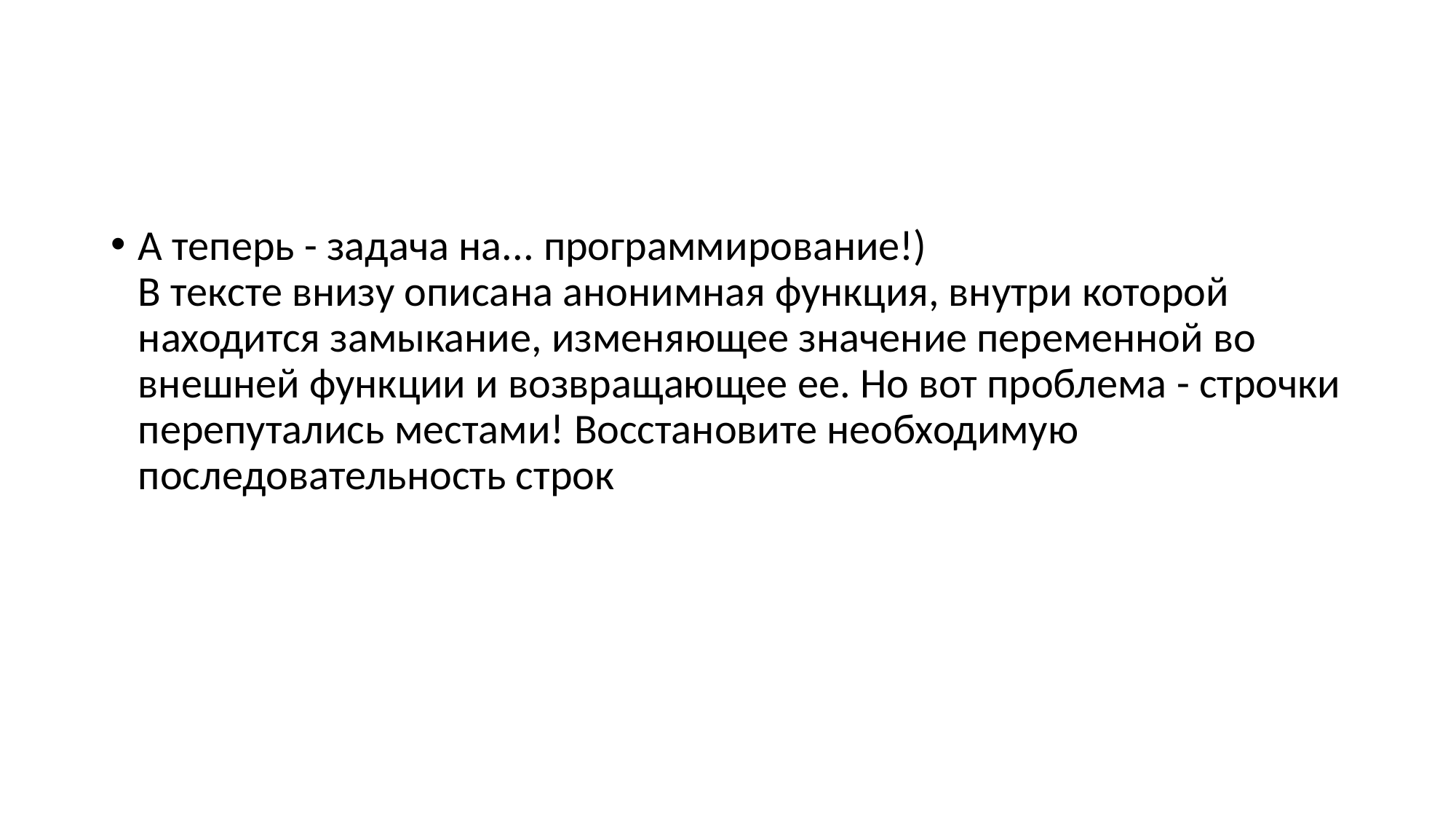

#
А теперь - задача на... программирование!)
В тексте внизу описана анонимная функция, внутри которой находится замыкание, изменяющее значение переменной во внешней функции и возвращающее ее. Но вот проблема - строчки перепутались местами! Восстановите необходимую последовательность строк